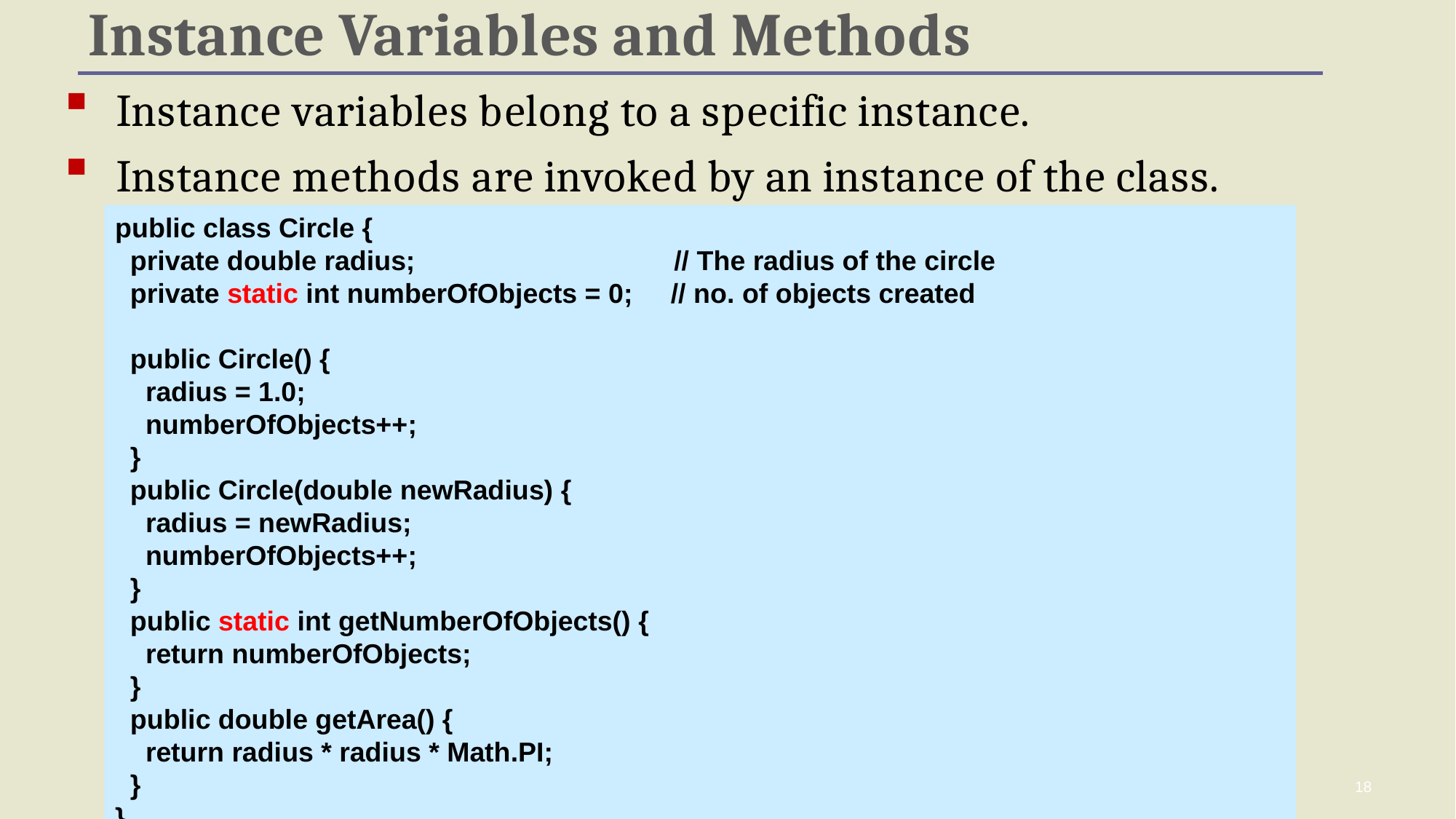

Instance Variables and Methods
Instance variables belong to a specific instance.
Instance methods are invoked by an instance of the class.
public class Circle {
  private double radius;                                  // The radius of the circle
  private static int numberOfObjects = 0;     // no. of objects created

  public Circle() {
    radius = 1.0;
    numberOfObjects++;
  }
  public Circle(double newRadius) {
    radius = newRadius;
    numberOfObjects++;
  }
  public static int getNumberOfObjects() {
    return numberOfObjects;
  }
  public double getArea() {
    return radius * radius * Math.PI;
  }
}
18
18